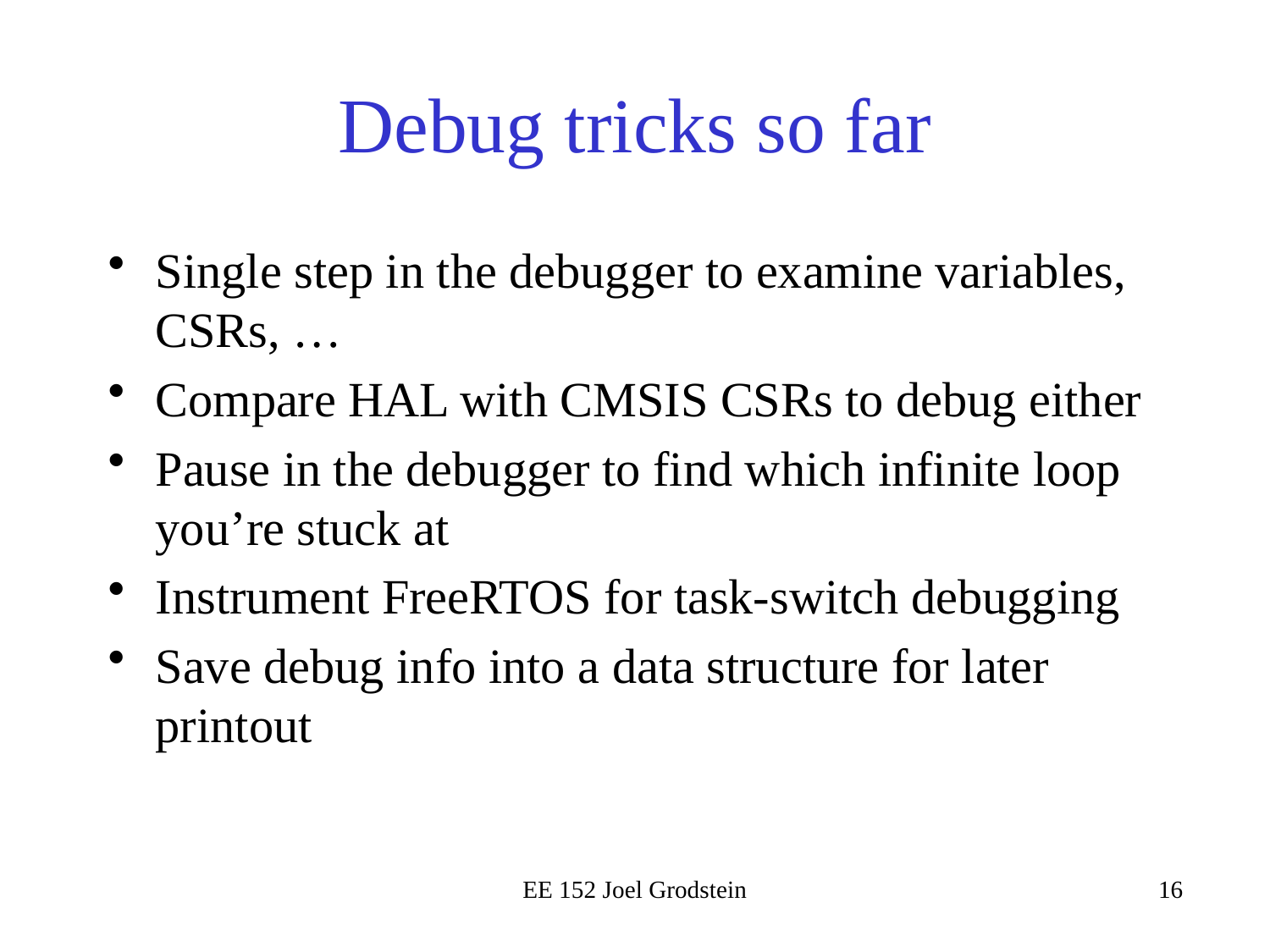

# Debug tricks so far
Single step in the debugger to examine variables, CSRs, …
Compare HAL with CMSIS CSRs to debug either
Pause in the debugger to find which infinite loop you’re stuck at
Instrument FreeRTOS for task-switch debugging
Save debug info into a data structure for later printout

EE 152 Joel Grodstein